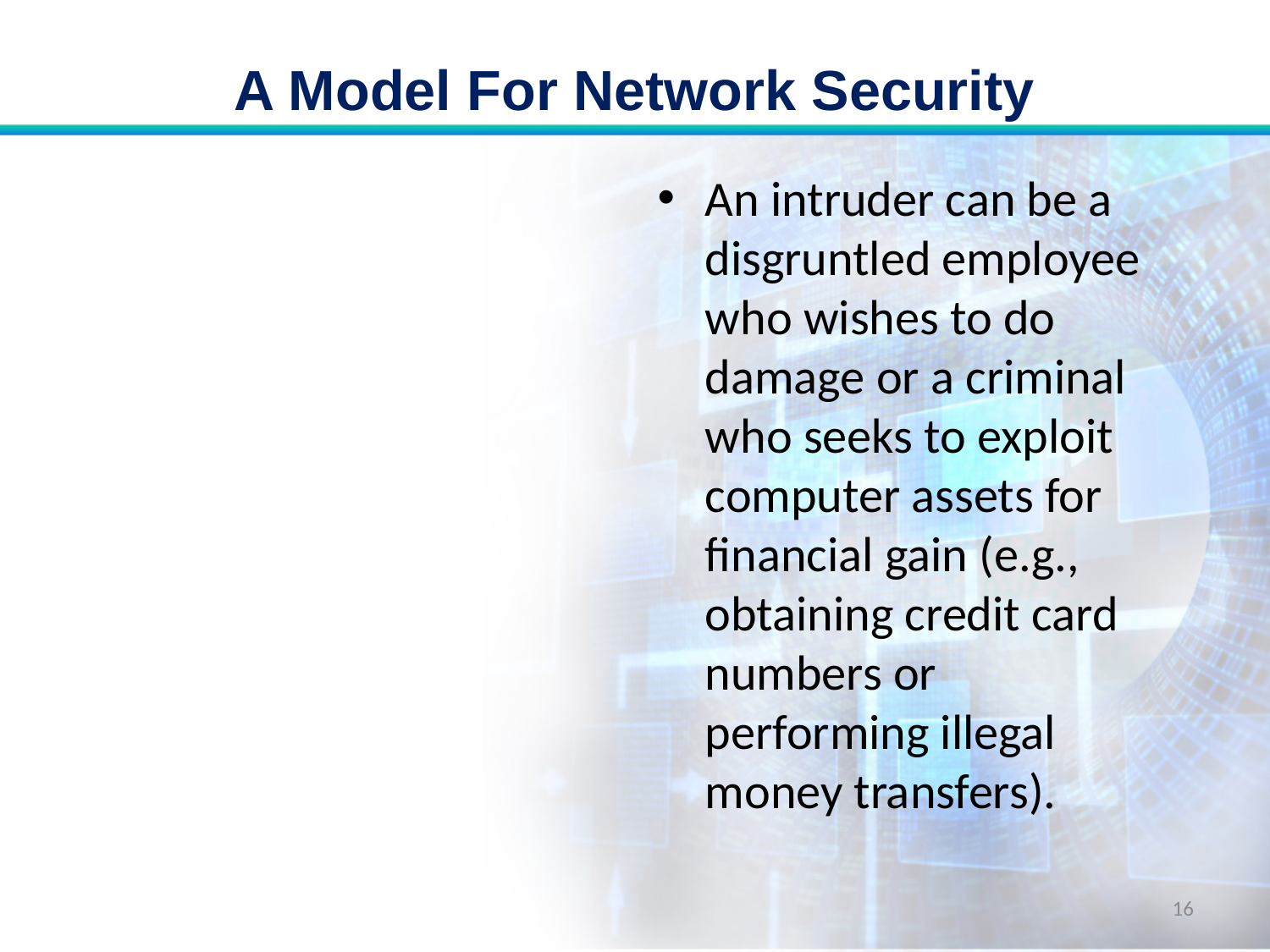

# A Model For Network Security
An intruder can be a disgruntled employee who wishes to do damage or a criminal who seeks to exploit computer assets for financial gain (e.g., obtaining credit card numbers or performing illegal money transfers).
16